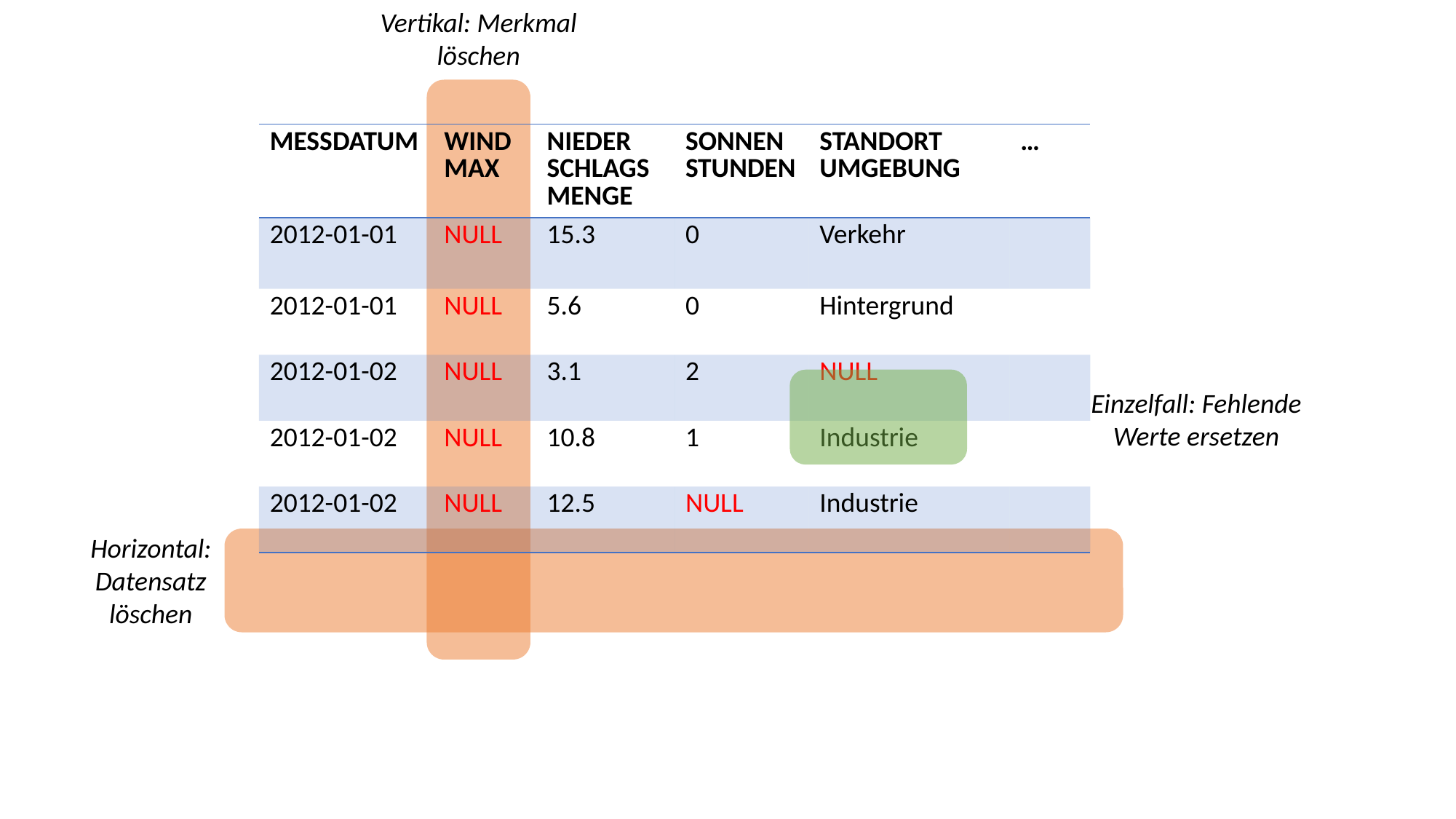

Vertikal: Merkmal löschen

| MESSDATUM | WIND MAX | NIEDER SCHLAGS MENGE | SONNEN STUNDEN | STANDORT UMGEBUNG | … |
| --- | --- | --- | --- | --- | --- |
| 2012-01-01 | NULL | 15.3 | 0 | Verkehr |  |
| 2012-01-01 | NULL | 5.6 | 0 | Hintergrund |  |
| 2012-01-02 | NULL | 3.1 | 2 | NULL |  |
| 2012-01-02 | NULL | 10.8 | 1 | Industrie |  |
| 2012-01-02 | NULL | 12.5 | NULL | Industrie |  |

Einzelfall: Fehlende Werte ersetzen
Horizontal: Datensatz löschen